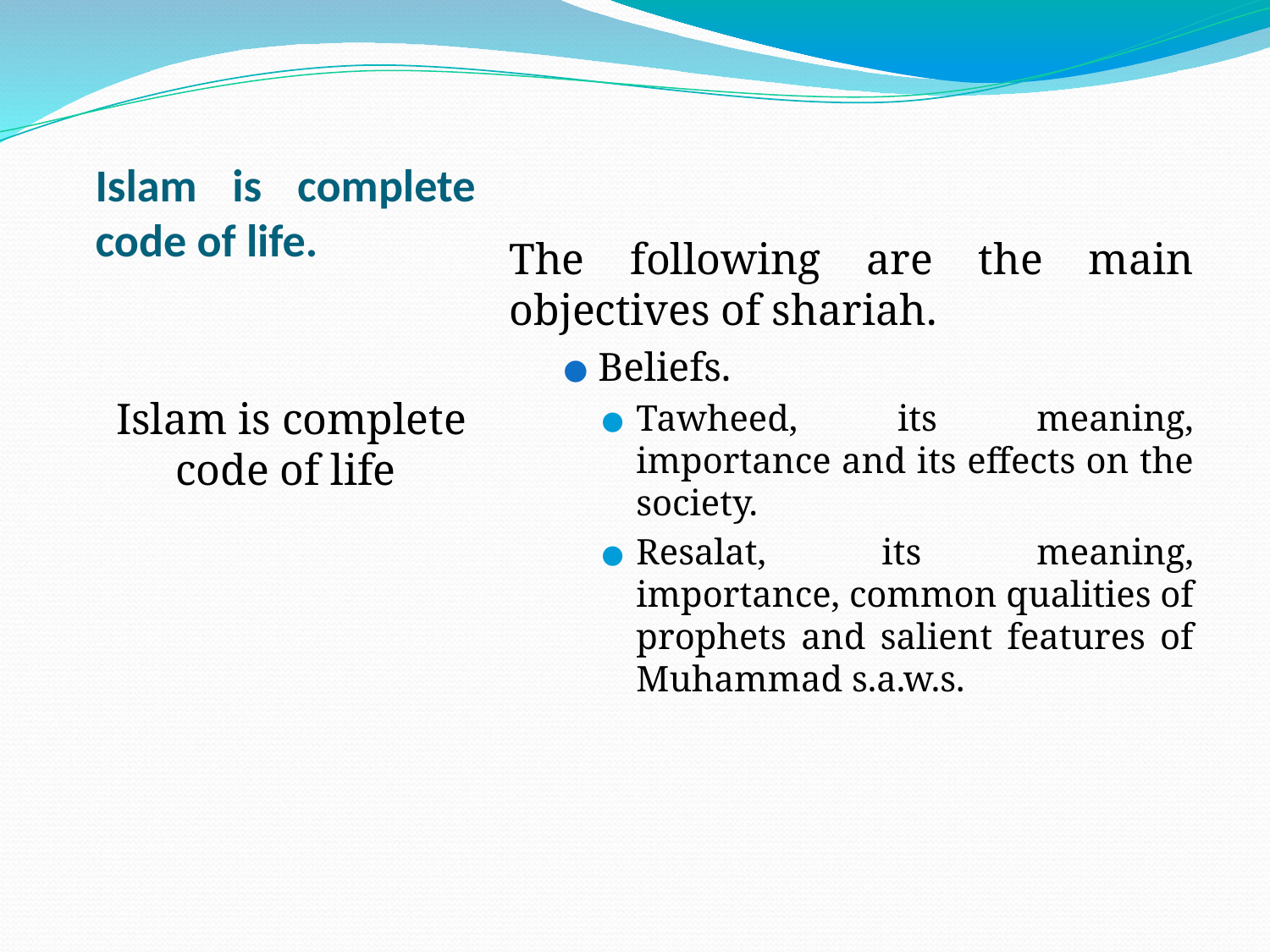

# Islam is complete code of life.
The following are the main objectives of shariah.
Beliefs.
Tawheed, its meaning, importance and its effects on the society.
Resalat, its meaning, importance, common qualities of prophets and salient features of Muhammad s.a.w.s.
 Islam is complete code of life